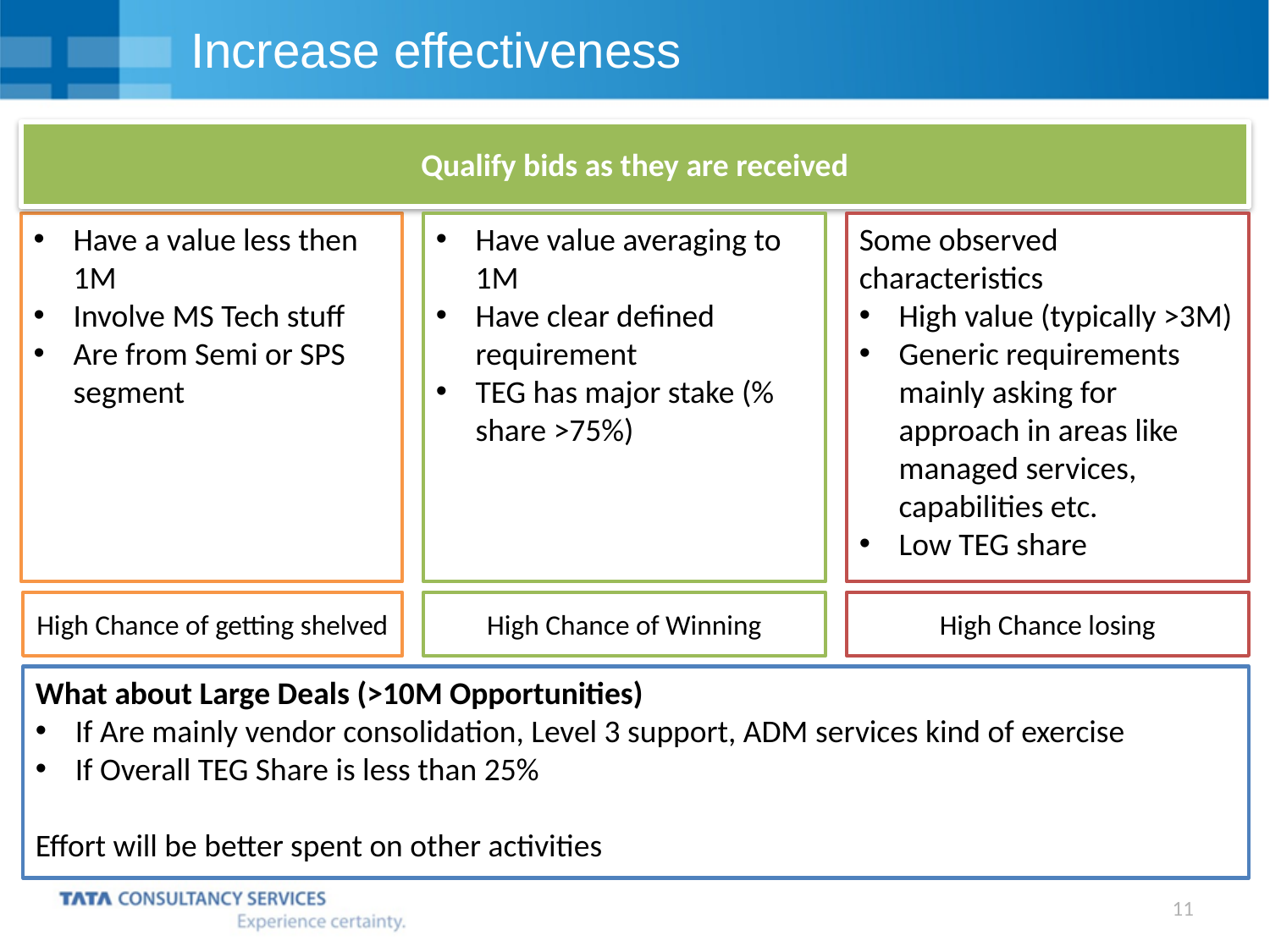

# Increase effectiveness
Qualify bids as they are received
Have a value less then 1M
Involve MS Tech stuff
Are from Semi or SPS segment

Have value averaging to 1M
Have clear defined requirement
TEG has major stake (% share >75%)
Some observed characteristics
High value (typically >3M)
Generic requirements mainly asking for approach in areas like managed services, capabilities etc.
Low TEG share
High Chance of getting shelved
High Chance of Winning
High Chance losing
What about Large Deals (>10M Opportunities)
If Are mainly vendor consolidation, Level 3 support, ADM services kind of exercise
If Overall TEG Share is less than 25%

Effort will be better spent on other activities

11